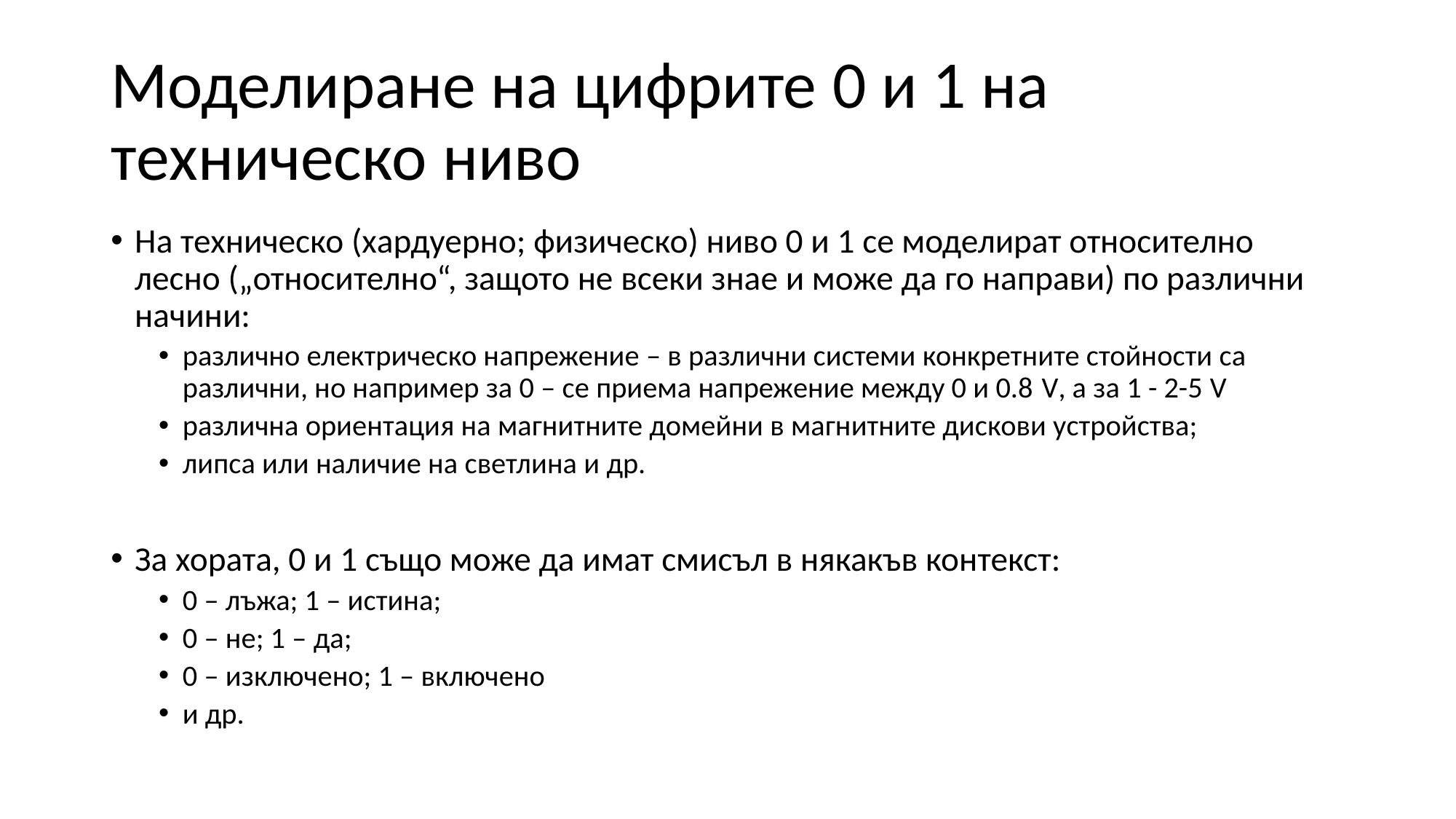

# Моделиране на цифрите 0 и 1 на техническо ниво
На техническо (хардуерно; физическо) ниво 0 и 1 се моделират относително лесно („относително“, защото не всеки знае и може да го направи) по различни начини:
различно електрическо напрежение – в различни системи конкретните стойности са различни, но например за 0 – се приема напрежение между 0 и 0.8 V, а за 1 - 2-5 V
различна ориентация на магнитните домейни в магнитните дискови устройства;
липса или наличие на светлина и др.

За хората, 0 и 1 също може да имат смисъл в някакъв контекст:
0 – лъжа; 1 – истина;
0 – не; 1 – да;
0 – изключено; 1 – включено
и др.